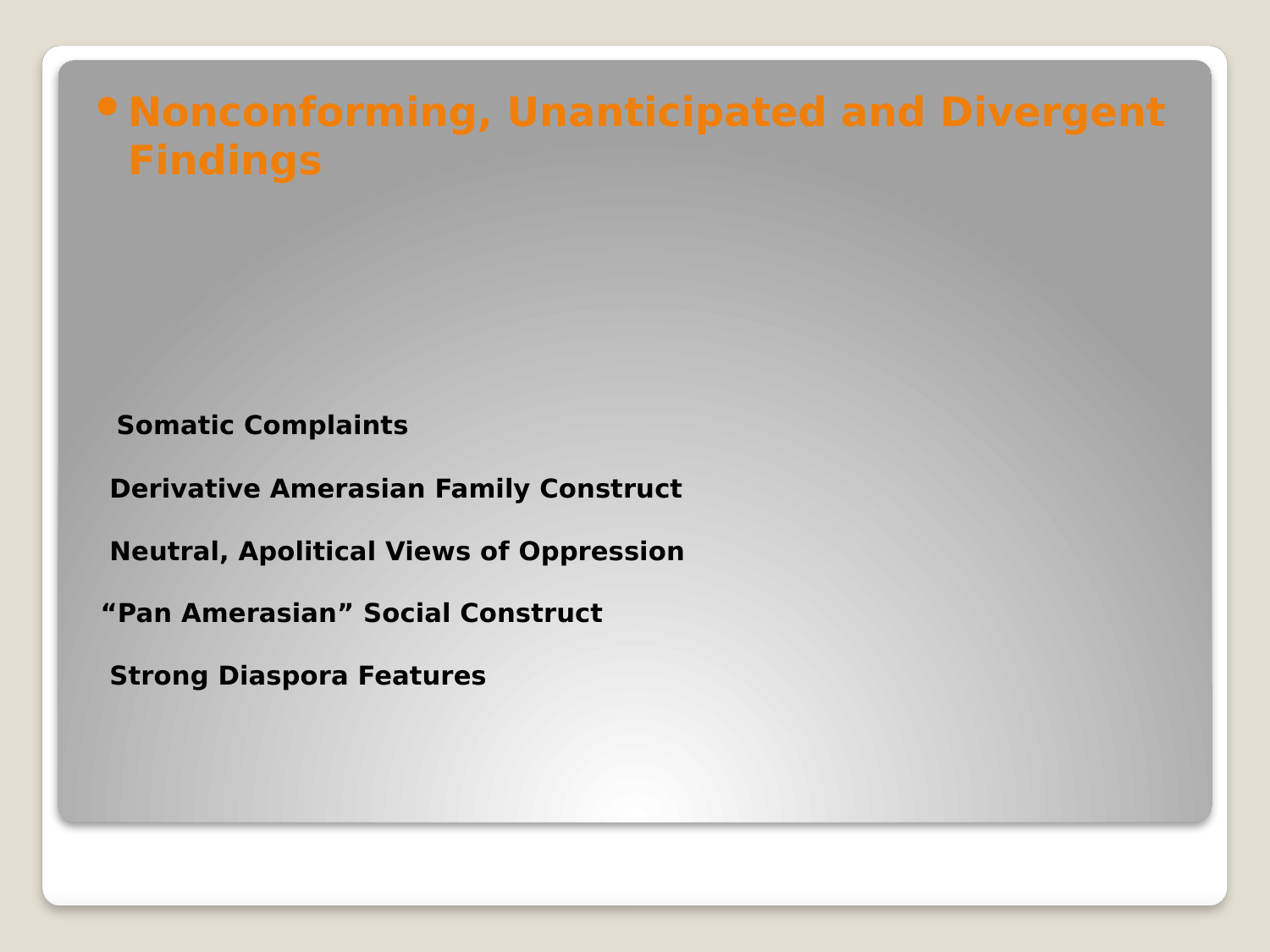

Nonconforming, Unanticipated and Divergent Findings

# Somatic Complaints   Derivative Amerasian Family Construct   Neutral, Apolitical Views of Oppression “Pan Amerasian” Social Construct Strong Diaspora Features